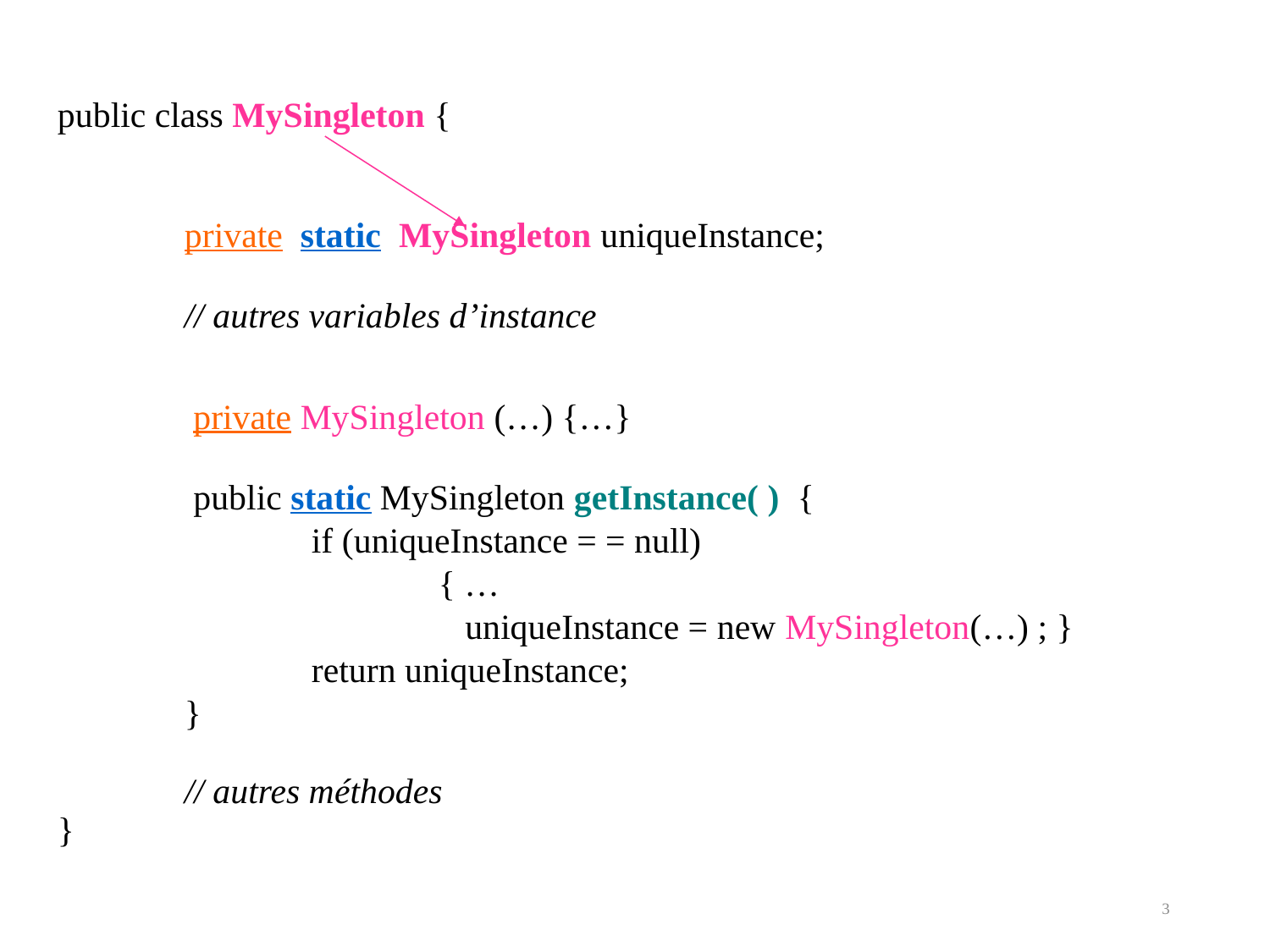

public class MySingleton {

	private  static  MySingleton uniqueInstance;

	// autres variables d’instance

	 private MySingleton (…) {…}

	 public static MySingleton getInstance( )  {
		if (uniqueInstance = = null)
			{ …
			   uniqueInstance = new MySingleton(…) ; }
		return uniqueInstance;
	}

	// autres méthodes
}

3